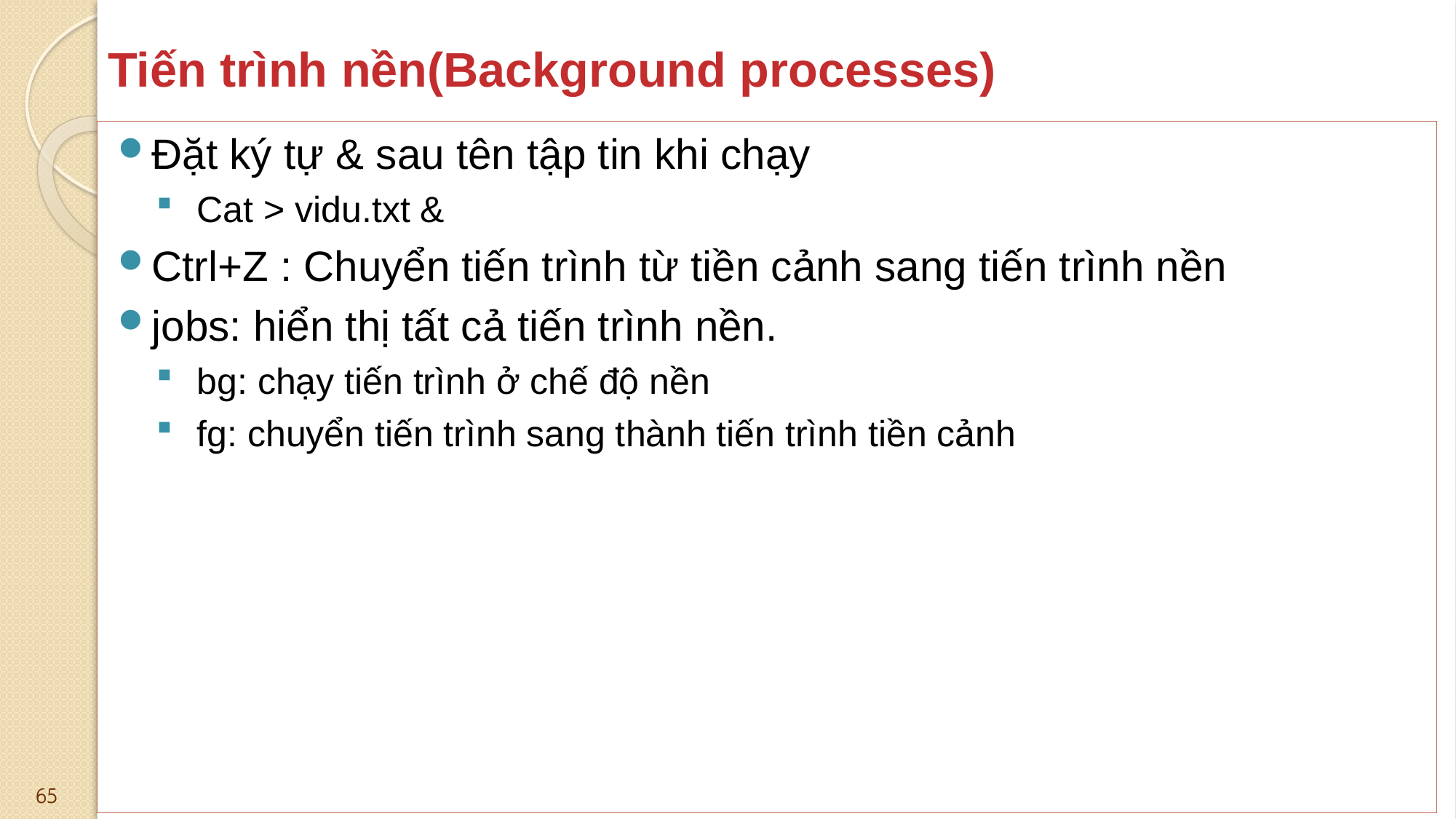

# Tiến trình nền(Background processes)
Đặt ký tự & sau tên tập tin khi chạy
Cat > vidu.txt &
Ctrl+Z : Chuyển tiến trình từ tiền cảnh sang tiến trình nền
jobs: hiển thị tất cả tiến trình nền.
bg: chạy tiến trình ở chế độ nền
fg: chuyển tiến trình sang thành tiến trình tiền cảnh
65